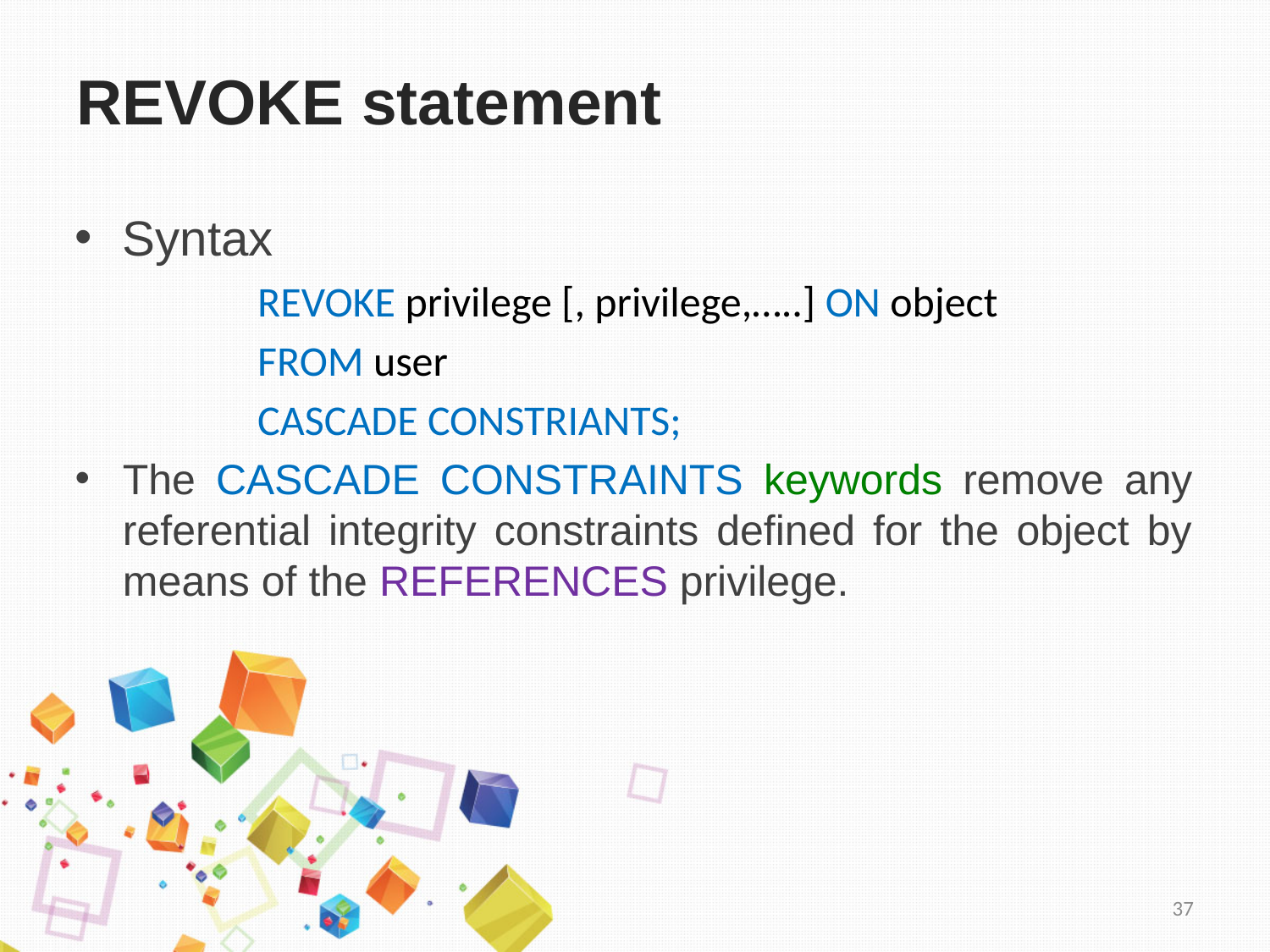

# REVOKE statement
Syntax
	REVOKE privilege [, privilege,…..] ON object
	FROM user
	CASCADE CONSTRIANTS;
The CASCADE CONSTRAINTS keywords remove any referential integrity constraints defined for the object by means of the REFERENCES privilege.

37